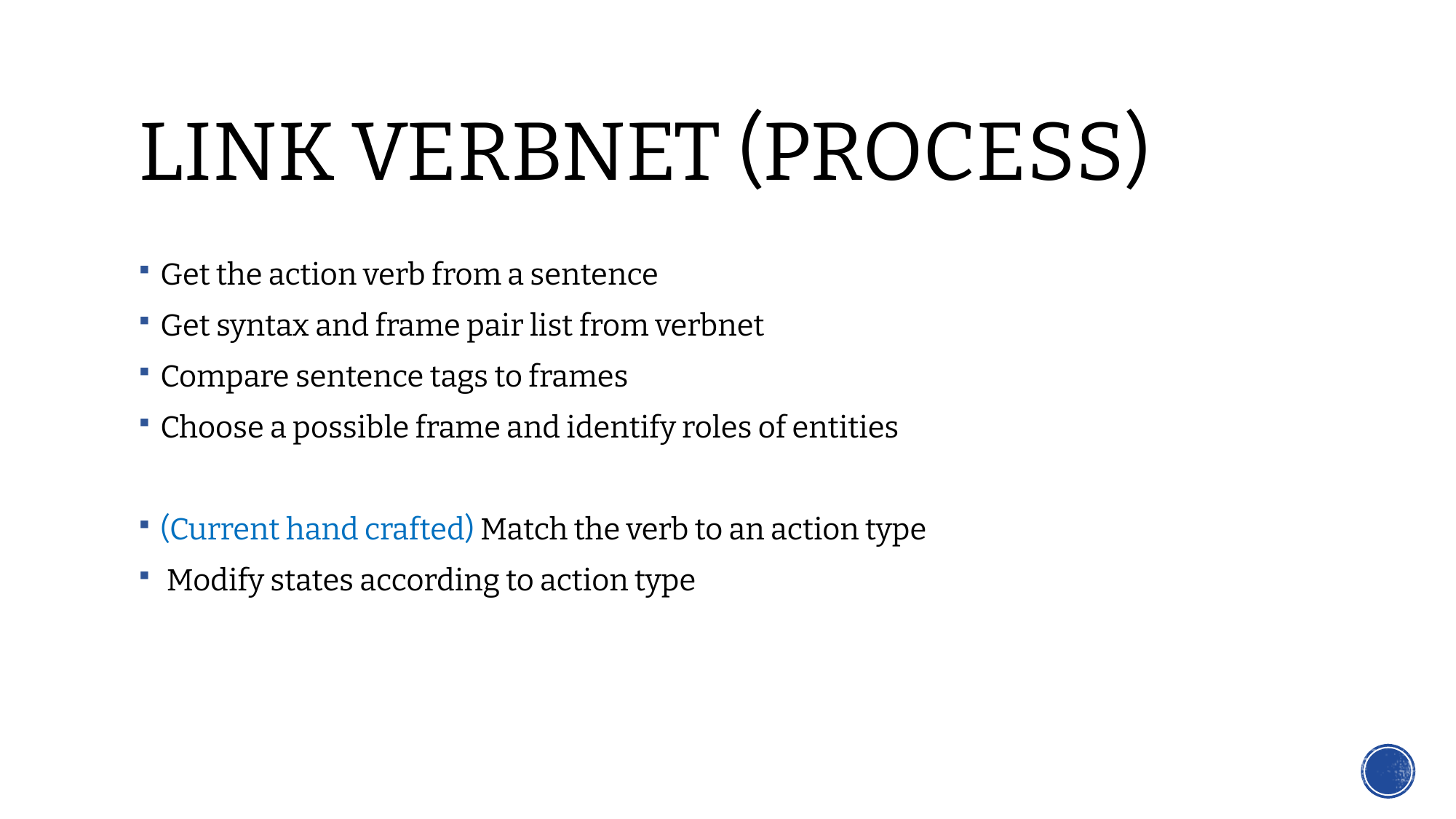

# Link Verbnet (Process)
Get the action verb from a sentence
Get syntax and frame pair list from verbnet
Compare sentence tags to frames
Choose a possible frame and identify roles of entities

(Current hand crafted) Match the verb to an action type
 Modify states according to action type